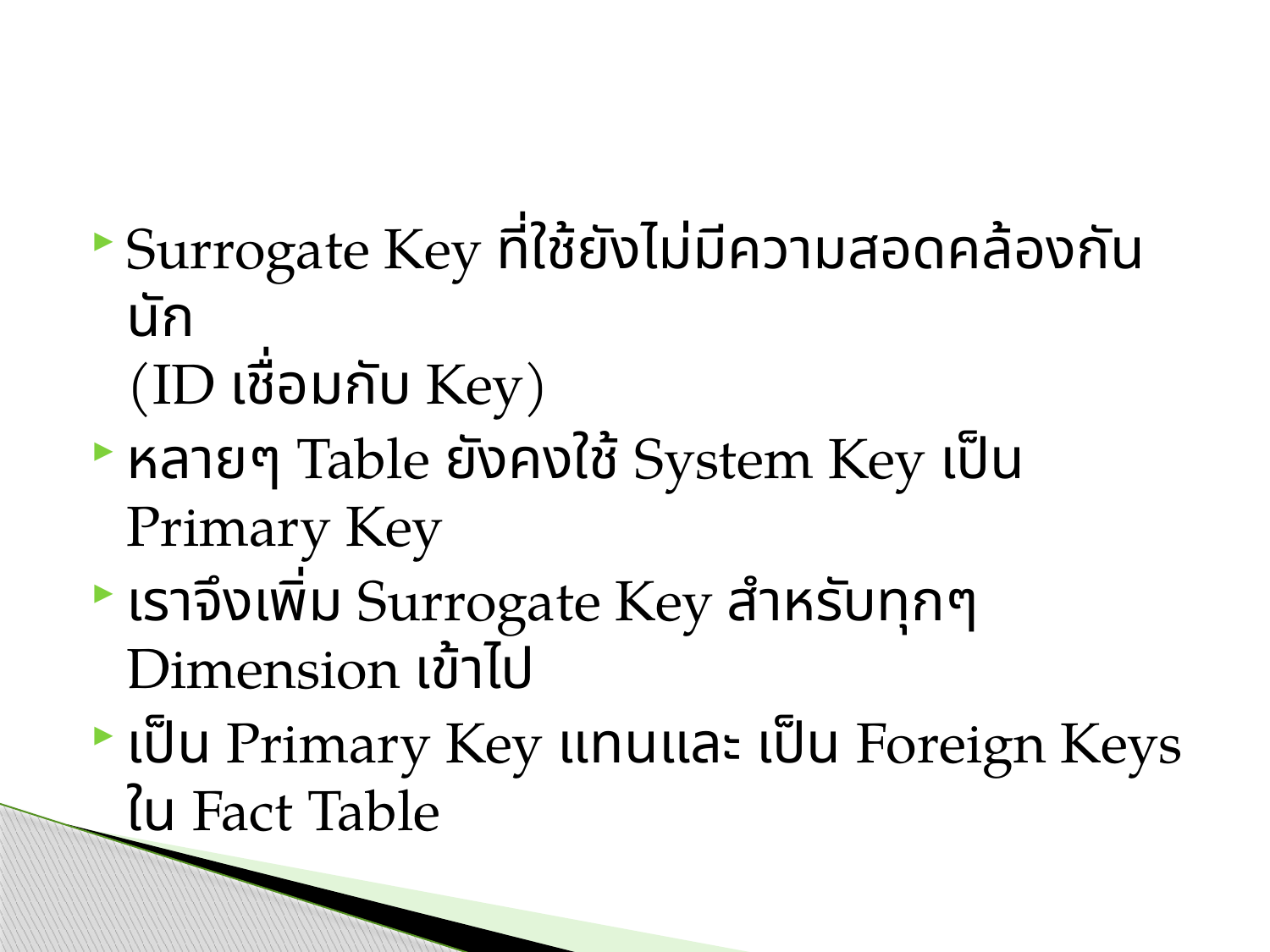

#
Surrogate Key ที่ใช้ยังไม่มีความสอดคล้องกันนัก
(ID เชื่อมกับ Key)
หลายๆ Table ยังคงใช้ System Key เป็น
Primary Key
เราจึงเพิ่ม Surrogate Key สำหรับทุกๆ
Dimension เข้าไป
เป็น Primary Key แทนและ เป็น Foreign Keys ใน Fact Table